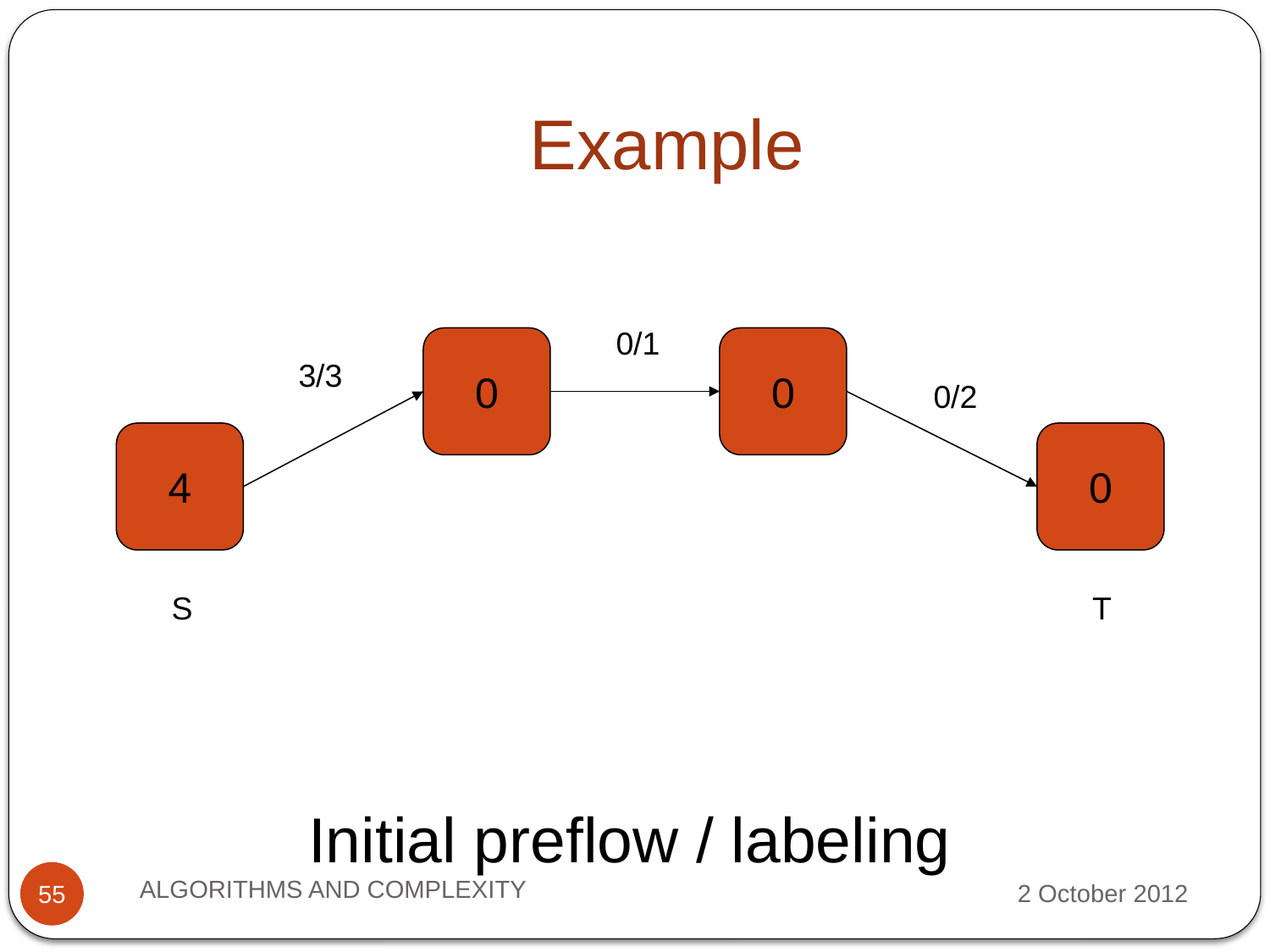

# Example
0/1
0
0
3/3
0/2
4
0
S
T
Initial preflow / labeling
ALGORITHMS AND COMPLEXITY
2 October 2012
55